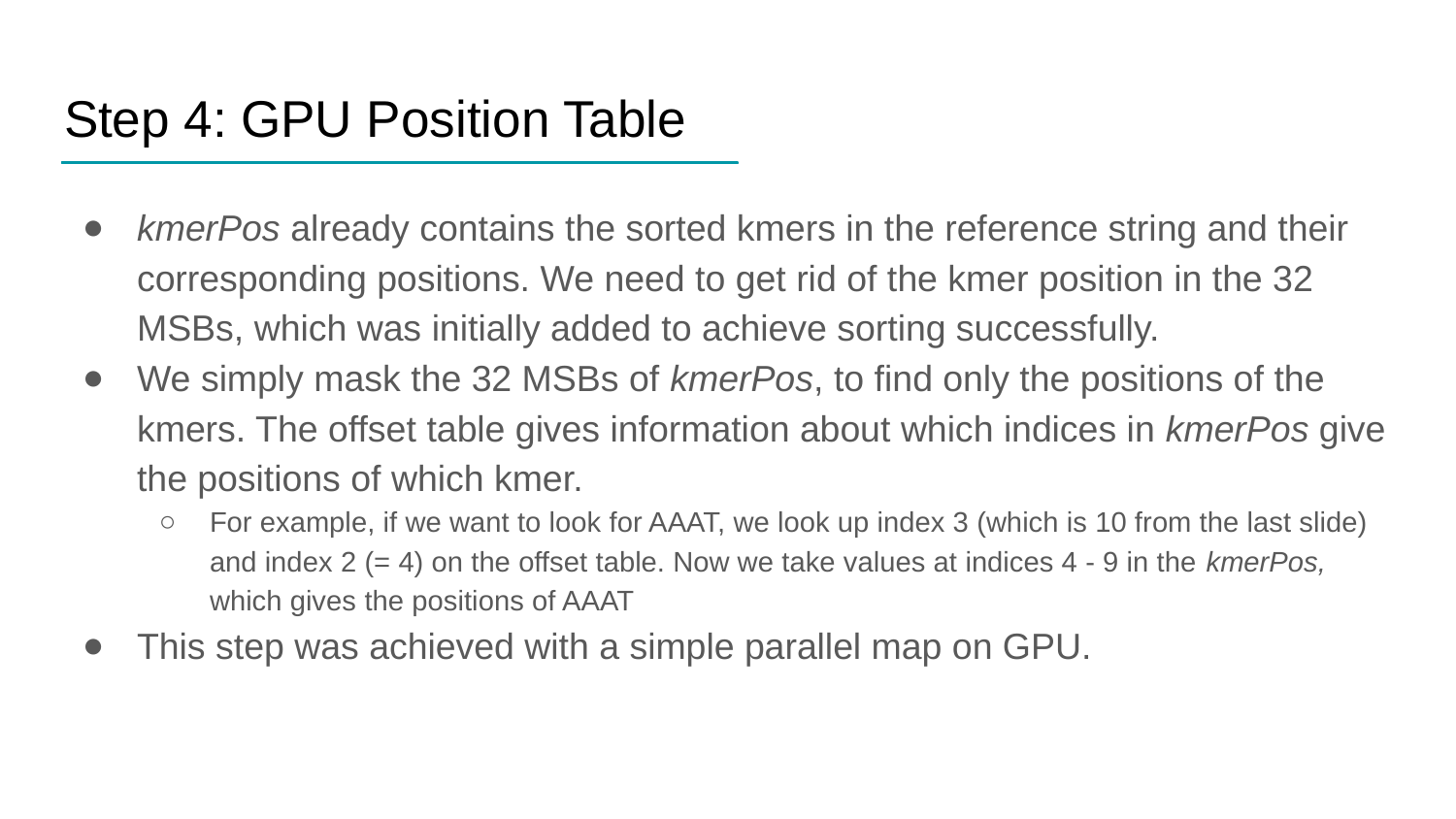

# Step 4: GPU Position Table
kmerPos already contains the sorted kmers in the reference string and their corresponding positions. We need to get rid of the kmer position in the 32 MSBs, which was initially added to achieve sorting successfully.
We simply mask the 32 MSBs of kmerPos, to find only the positions of the kmers. The offset table gives information about which indices in kmerPos give the positions of which kmer.
For example, if we want to look for AAAT, we look up index 3 (which is 10 from the last slide) and index 2 (= 4) on the offset table. Now we take values at indices 4 - 9 in the kmerPos, which gives the positions of AAAT
This step was achieved with a simple parallel map on GPU.